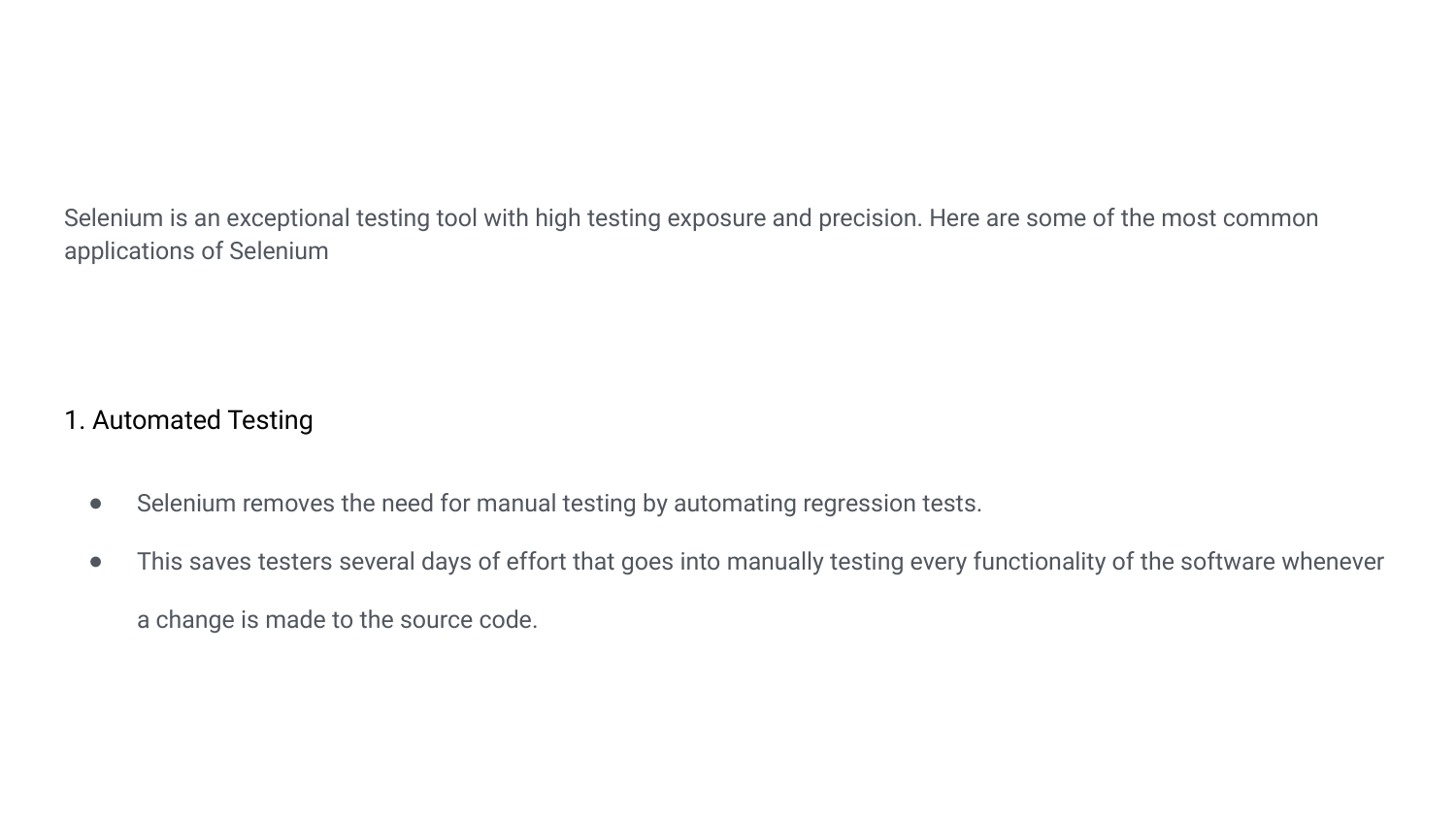

#
Selenium is an exceptional testing tool with high testing exposure and precision. Here are some of the most common applications of Selenium
1. Automated Testing
Selenium removes the need for manual testing by automating regression tests.
This saves testers several days of effort that goes into manually testing every functionality of the software whenever a change is made to the source code.